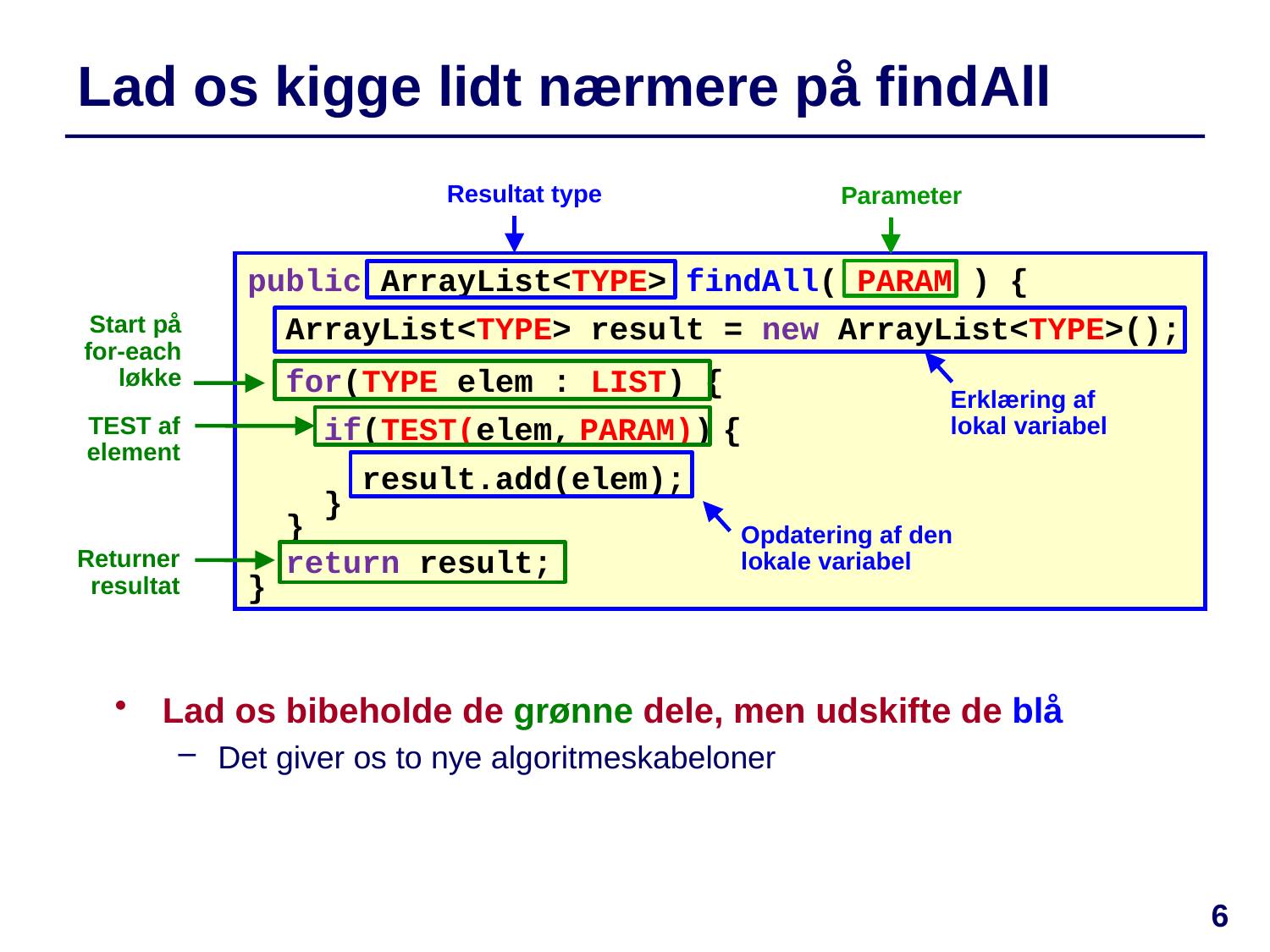

# Lad os kigge lidt nærmere på findAll
Resultat type
Parameter

public ArrayList<TYPE> findAll( PARAM ) {
  ArrayList<TYPE> result = new ArrayList<TYPE>();
  for(TYPE elem : LIST) {
    if(TEST(elem, PARAM)) {
      result.add(elem);
    }
  }
  return result;
}

Start på for-each løkke

Erklæring af lokal variabel

TEST af element

Opdatering af den lokale variabel
Returner resultat

Lad os bibeholde de grønne dele, men udskifte de blå
Det giver os to nye algoritmeskabeloner
6